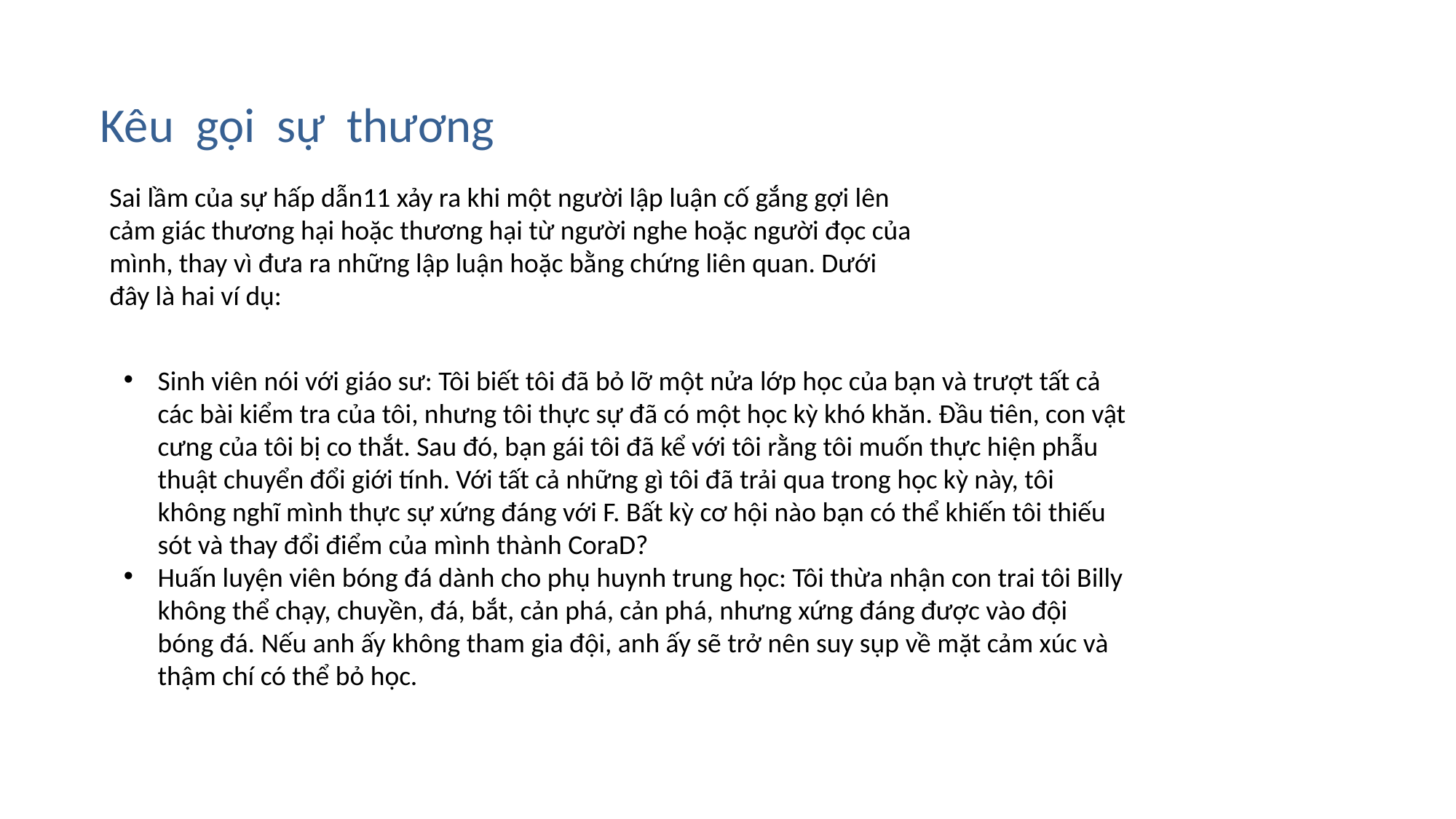

Kêu  gọi  sự  thương
Sai lầm của sự hấp dẫn11 xảy ra khi một người lập luận cố gắng gợi lên cảm giác thương hại hoặc thương hại từ người nghe hoặc người đọc của mình, thay vì đưa ra những lập luận hoặc bằng chứng liên quan. Dưới đây là hai ví dụ:
#
Sinh viên nói với giáo sư: Tôi biết tôi đã bỏ lỡ một nửa lớp học của bạn và trượt tất cả các bài kiểm tra của tôi, nhưng tôi thực sự đã có một học kỳ khó khăn. Đầu tiên, con vật cưng của tôi bị co thắt. Sau đó, bạn gái tôi đã kể với tôi rằng tôi muốn thực hiện phẫu thuật chuyển đổi giới tính. Với tất cả những gì tôi đã trải qua trong học kỳ này, tôi không nghĩ mình thực sự xứng đáng với F. Bất kỳ cơ hội nào bạn có thể khiến tôi thiếu sót và thay đổi điểm của mình thành CoraD?
Huấn luyện viên bóng đá dành cho phụ huynh trung học: Tôi thừa nhận con trai tôi Billy không thể chạy, chuyền, đá, bắt, cản phá, cản phá, nhưng xứng đáng được vào đội bóng đá. Nếu anh ấy không tham gia đội, anh ấy sẽ trở nên suy sụp về mặt cảm xúc và thậm chí có thể bỏ học.